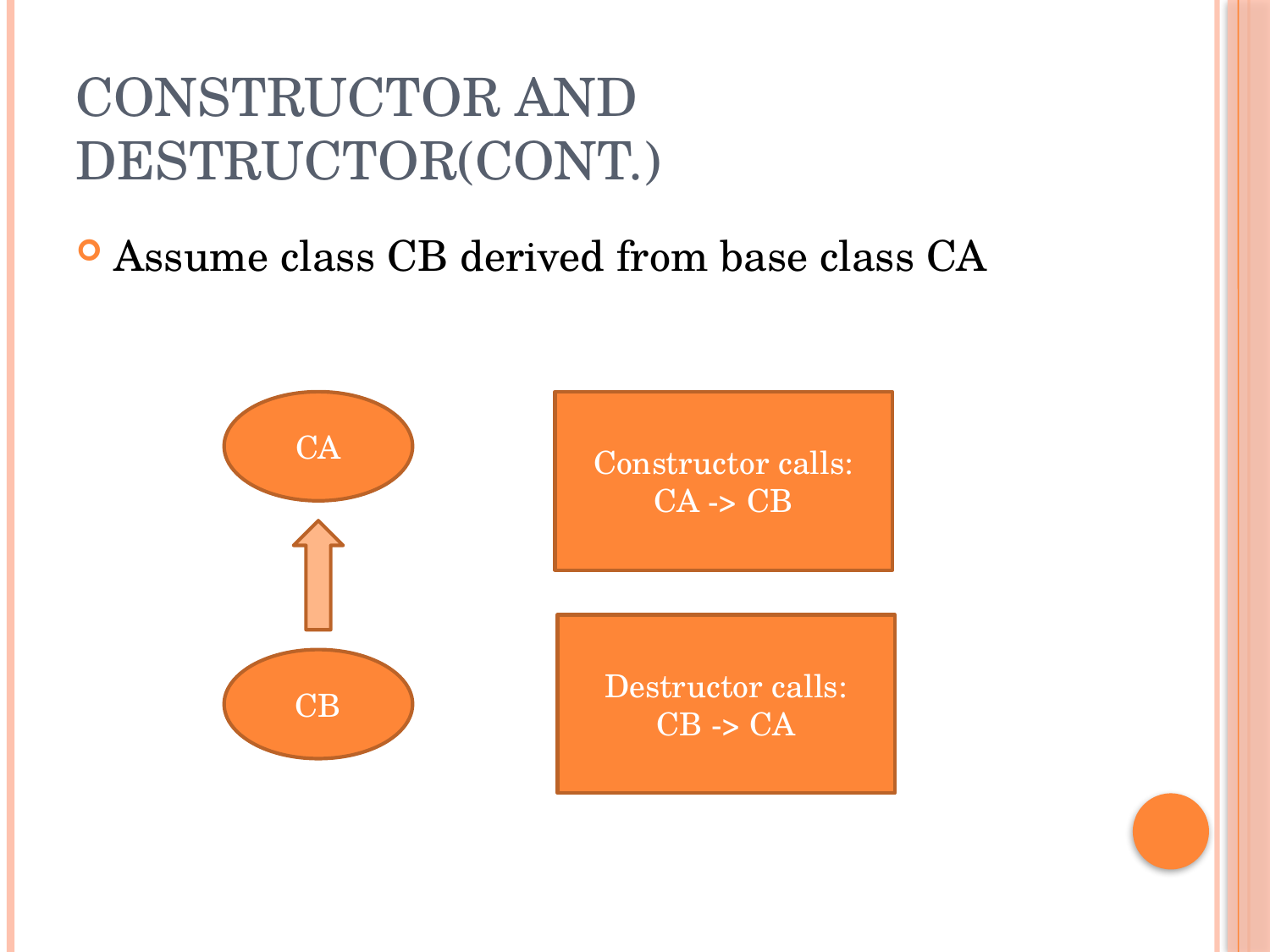

# Constructor and Destructor(cont.)
Assume class CB derived from base class CA

CA

CB
Constructor calls:
CA -> CB
Destructor calls:
CB -> CA